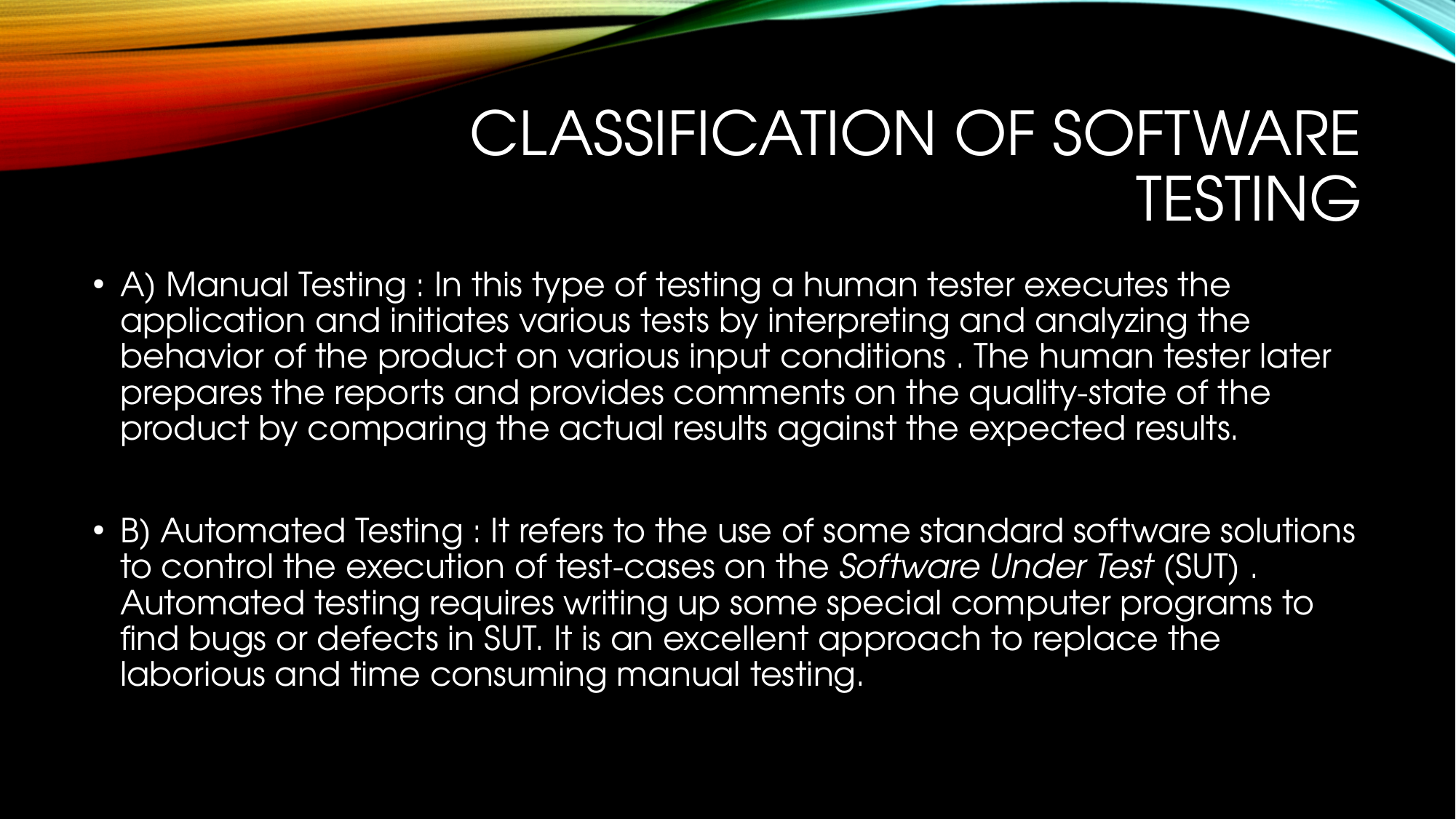

# CLASSIFICATION OF SOFTWARE TESTING
A) Manual Testing : In this type of testing a human tester executes the application and initiates various tests by interpreting and analyzing the behavior of the product on various input conditions . The human tester later prepares the reports and provides comments on the quality-state of the product by comparing the actual results against the expected results.

B) Automated Testing : It refers to the use of some standard software solutions to control the execution of test-cases on the Software Under Test (SUT) . Automated testing requires writing up some special computer programs to find bugs or defects in SUT. It is an excellent approach to replace the laborious and time consuming manual testing.